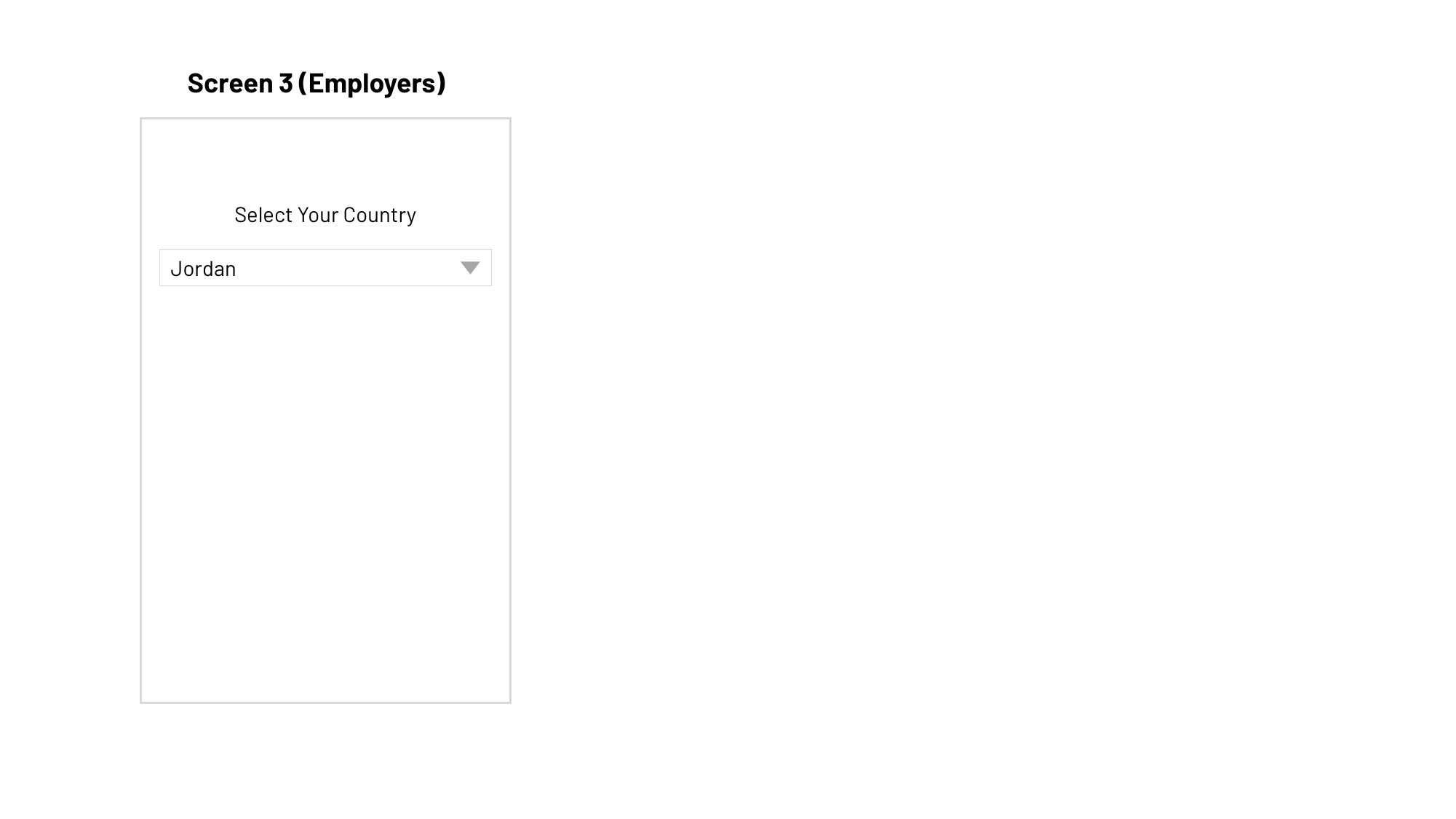

Screen 3 (Employers)

Select Your Country
Jordan